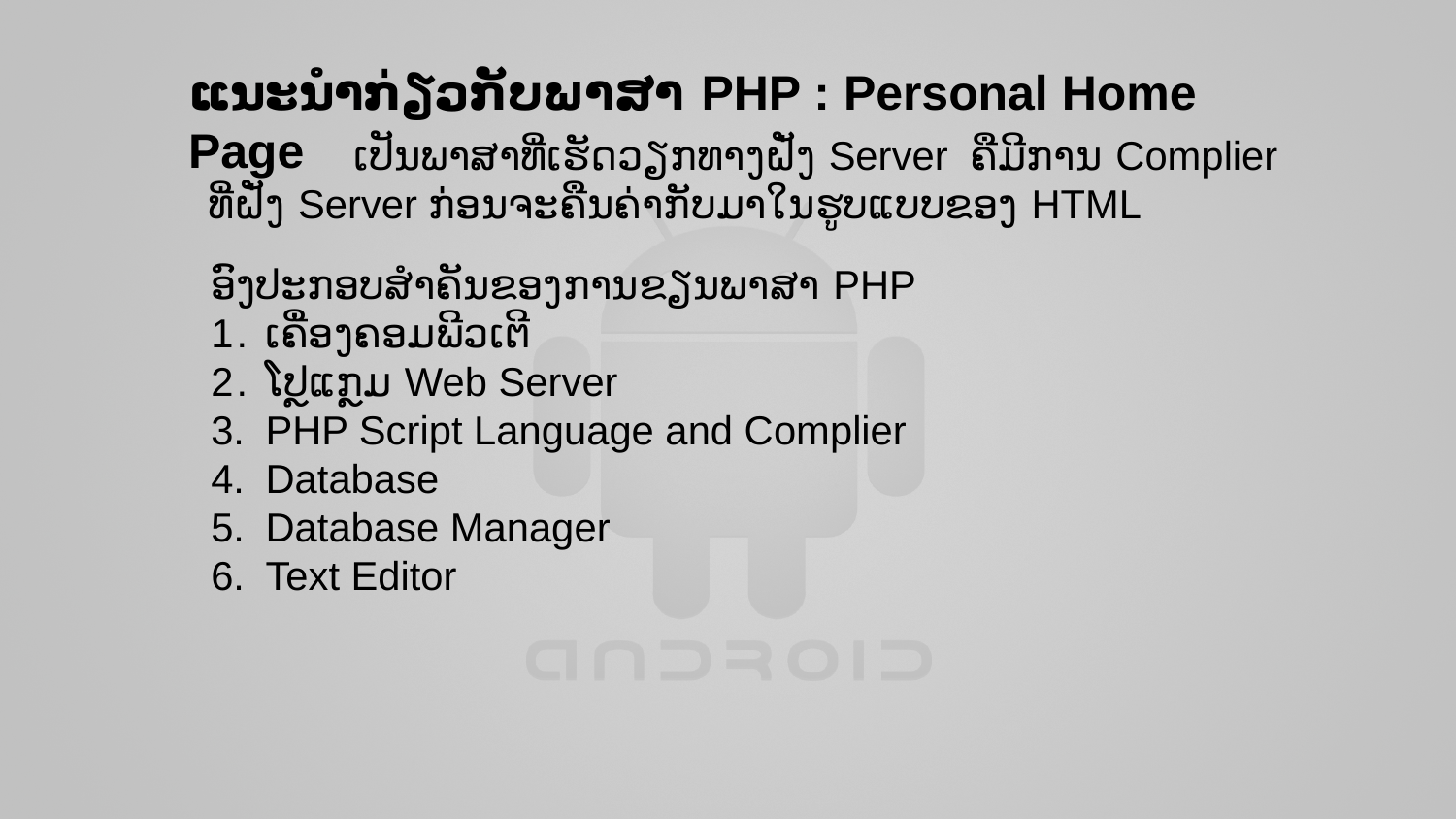

ແນະນໍາກ່ຽວກັບພາສາ PHP : Personal Home Page
	ເປັນພາສາທີ່ເຮັດວຽກທາງຝັ່ງ Server  ຄືມີການ Complier ທີ່ຝັ່ງ Server ກ່ອນຈະຄືນຄ່າກັບມາໃນຮູບແບບຂອງ HTML
ອົງປະກອບສໍາຄັນຂອງການຂຽນພາສາ PHP
ເຄື່ອງຄອມພີວເຕີ
ໂປຼແກຼມ Web Server
PHP Script Language and Complier
Database
Database Manager
Text Editor